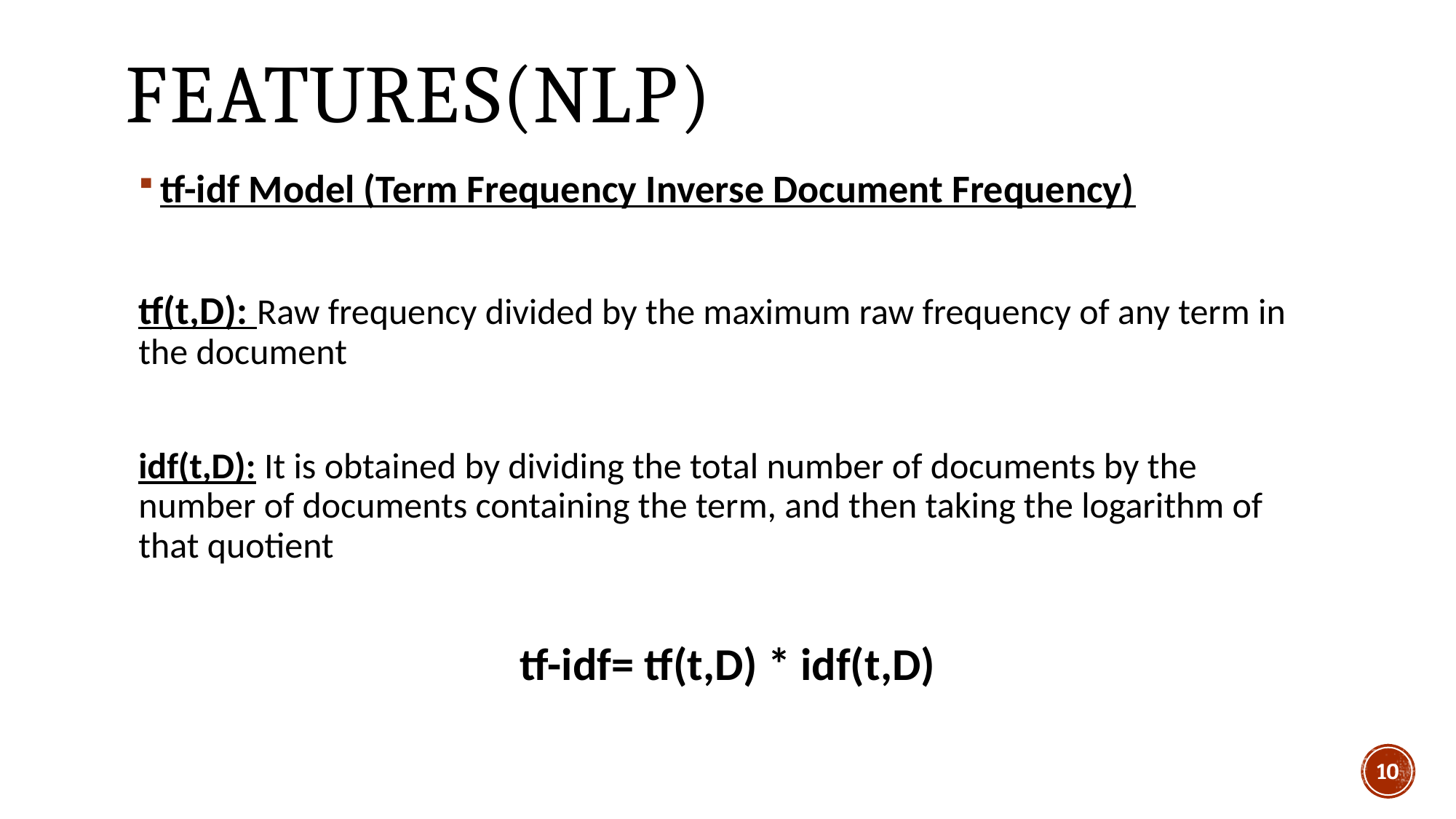

# Features(nlp)
tf-idf Model (Term Frequency Inverse Document Frequency)

tf(t,D): Raw frequency divided by the maximum raw frequency of any term in the document

idf(t,D): It is obtained by dividing the total number of documents by the number of documents containing the term, and then taking the logarithm of that quotient

tf-idf= tf(t,D) * idf(t,D)
10